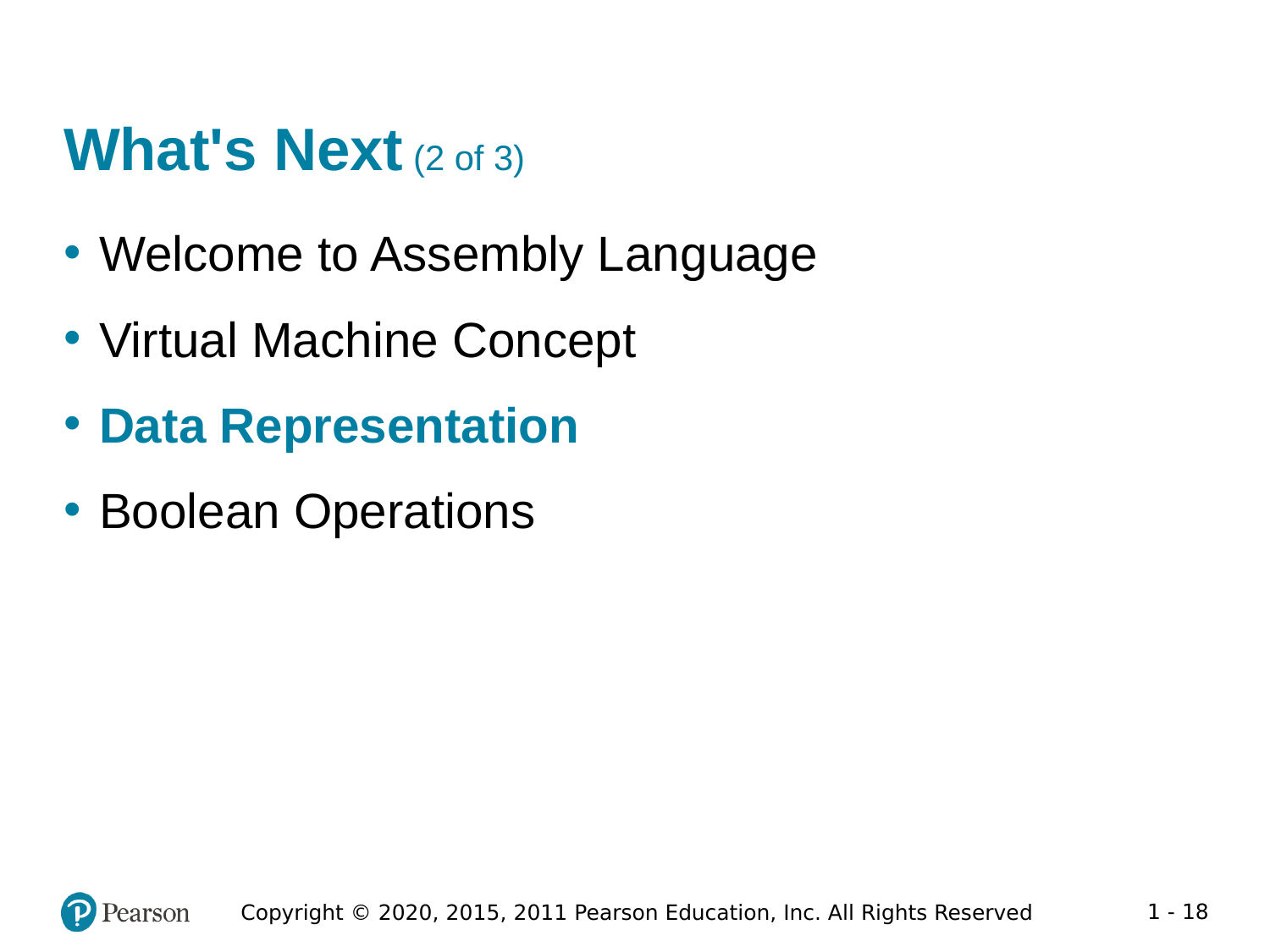

# What's Next (2 of 3)
Welcome to Assembly Language
Virtual Machine Concept
Data Representation
Boolean Operations